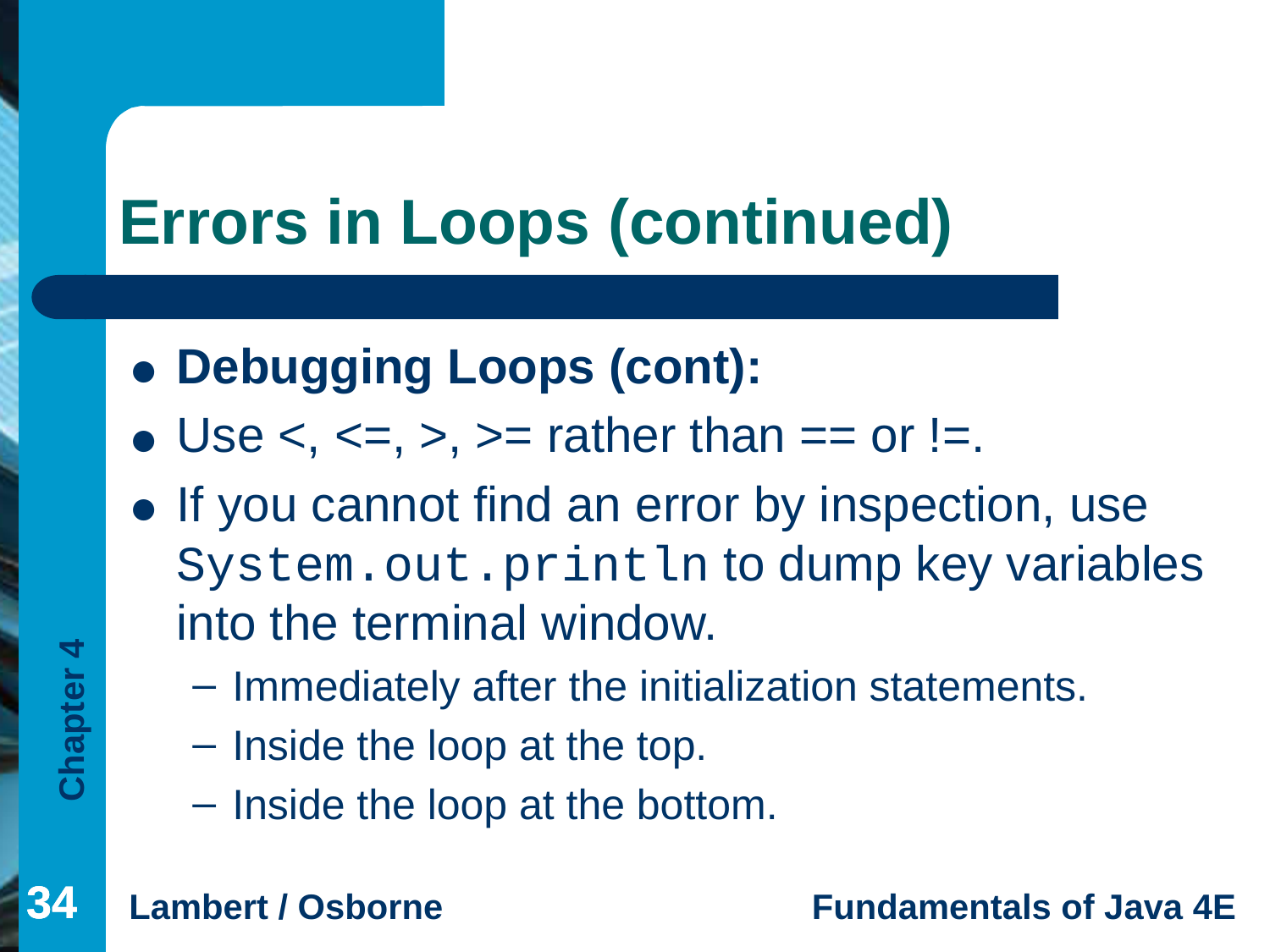

# Errors in Loops (continued)
Debugging Loops (cont):
Use <, <=, >, >= rather than == or !=.
If you cannot find an error by inspection, use System.out.println to dump key variables into the terminal window.
Immediately after the initialization statements.
Inside the loop at the top.
Inside the loop at the bottom.

34
34
34